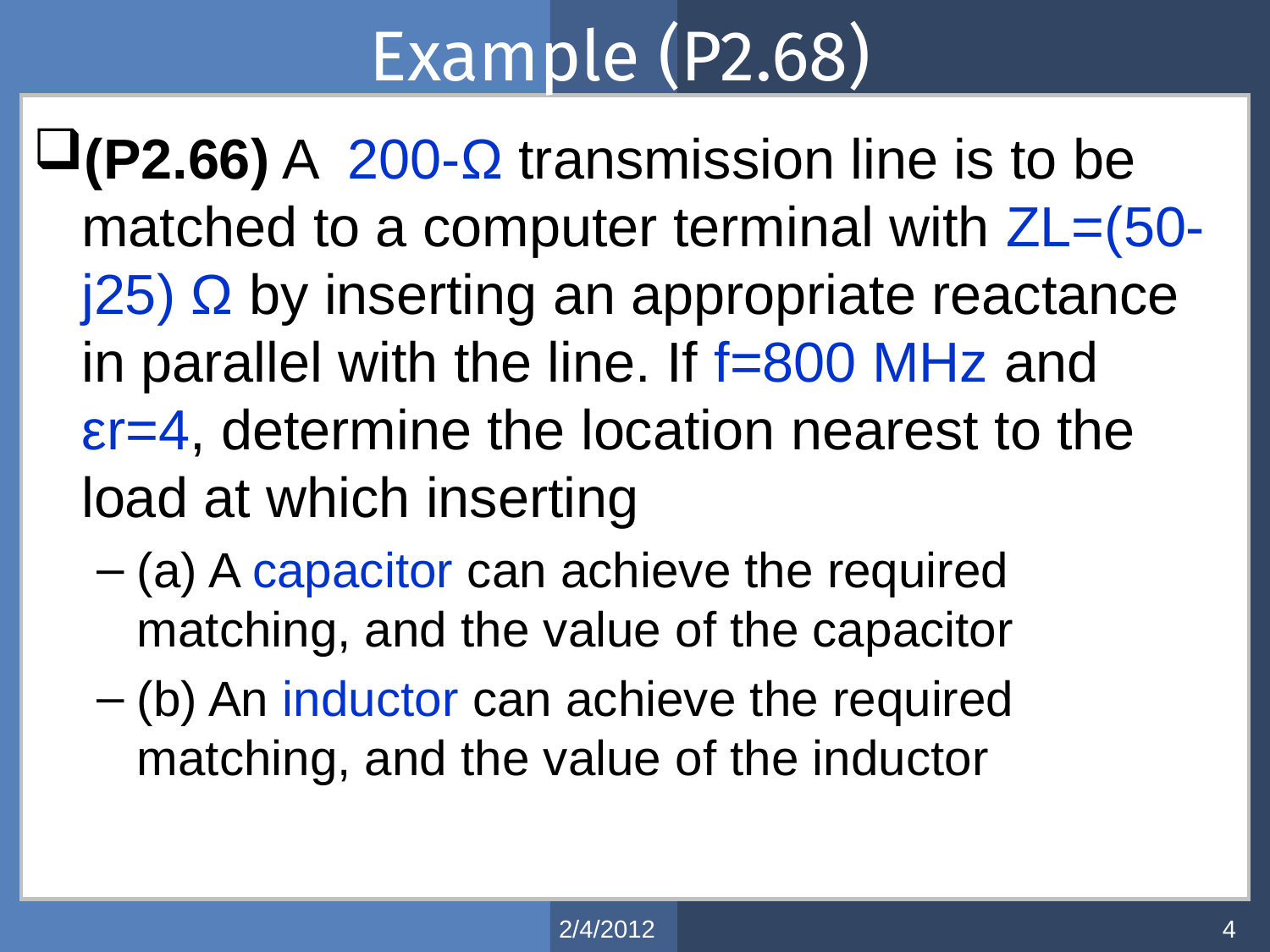

# Example (P2.68)
(P2.66) A  200-Ω transmission line is to be matched to a computer terminal with ZL=(50-j25) Ω by inserting an appropriate reactance in parallel with the line. If f=800 MHz and εr=4, determine the location nearest to the load at which inserting
(a) A capacitor can achieve the required matching, and the value of the capacitor
(b) An inductor can achieve the required matching, and the value of the inductor
2/4/2012
4